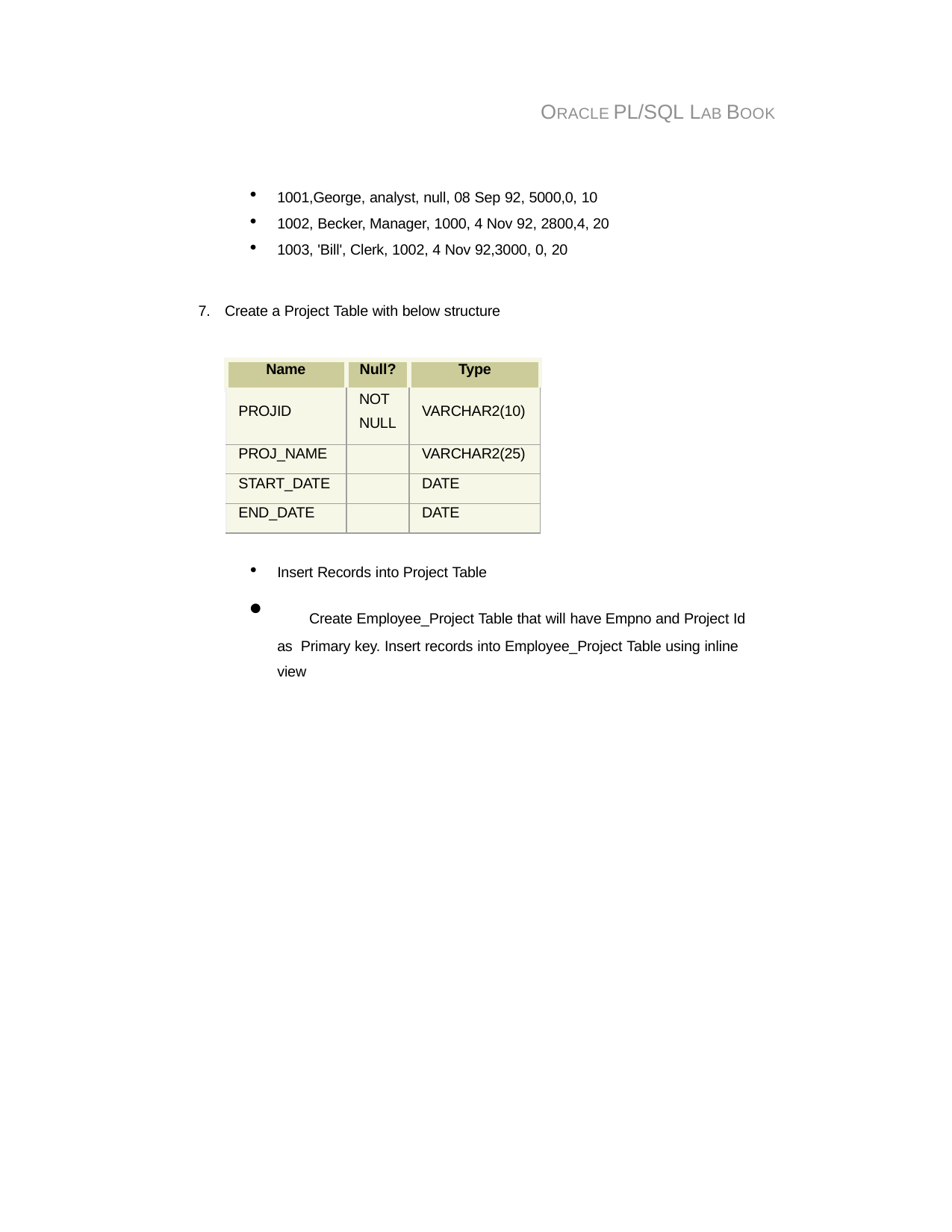

ORACLE PL/SQL LAB BOOK
1001,George, analyst, null, 08 Sep 92, 5000,0, 10
1002, Becker, Manager, 1000, 4 Nov 92, 2800,4, 20
1003, 'Bill', Clerk, 1002, 4 Nov 92,3000, 0, 20

7. Create a Project Table with below structure
| Name | Null? | Type |
| --- | --- | --- |
| PROJID | NOT NULL | VARCHAR2(10) |
| PROJ\_NAME |  | VARCHAR2(25) |
| START\_DATE |  | DATE |
| END\_DATE |  | DATE |
Insert Records into Project Table
	Create Employee_Project Table that will have Empno and Project Id as  Primary key. Insert records into Employee_Project Table using inline view